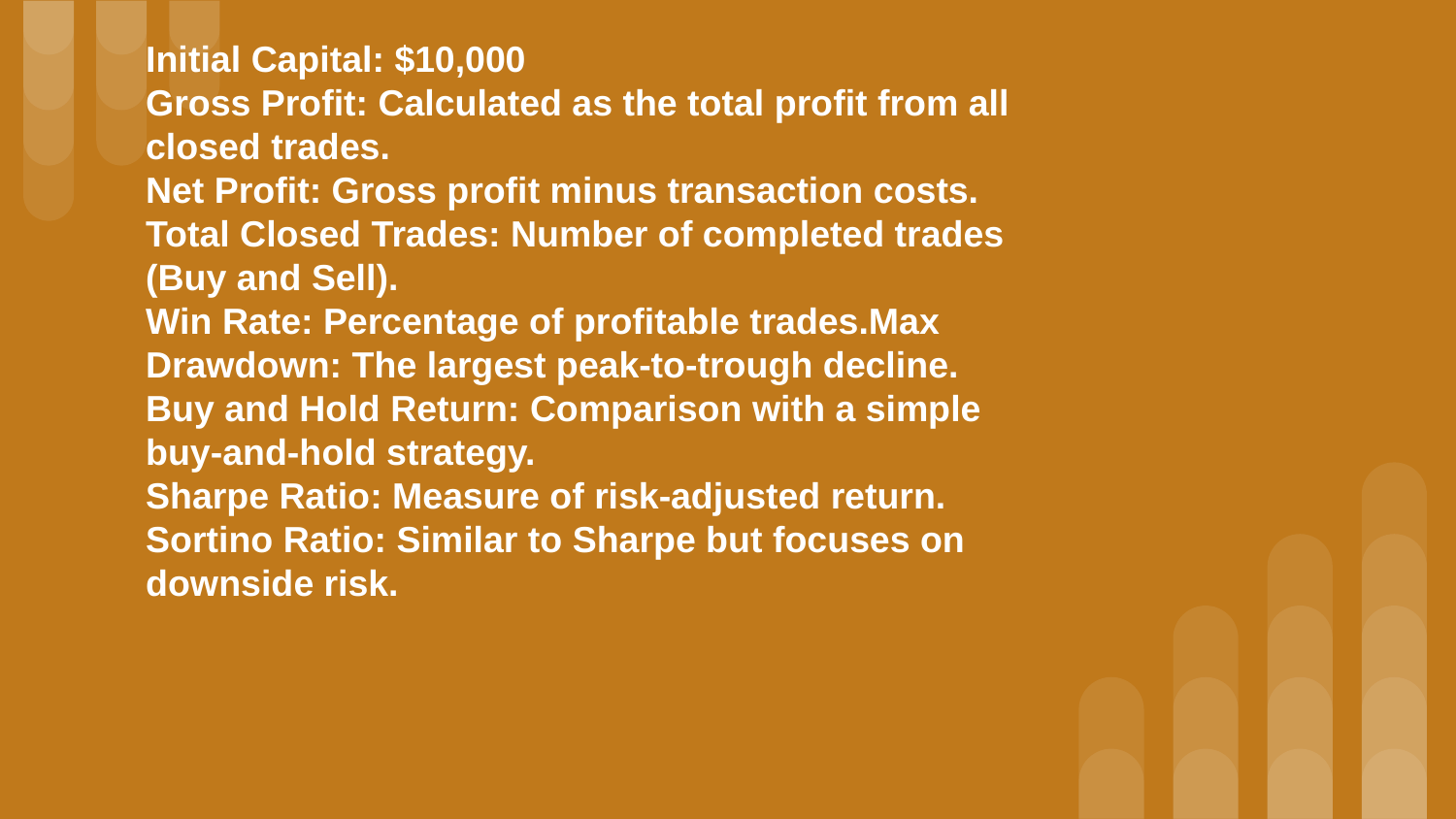

# Initial Capital: $10,000 Gross Profit: Calculated as the total profit from all closed trades. Net Profit: Gross profit minus transaction costs. Total Closed Trades: Number of completed trades (Buy and Sell). Win Rate: Percentage of profitable trades.Max Drawdown: The largest peak-to-trough decline. Buy and Hold Return: Comparison with a simple buy-and-hold strategy. Sharpe Ratio: Measure of risk-adjusted return. Sortino Ratio: Similar to Sharpe but focuses on downside risk.